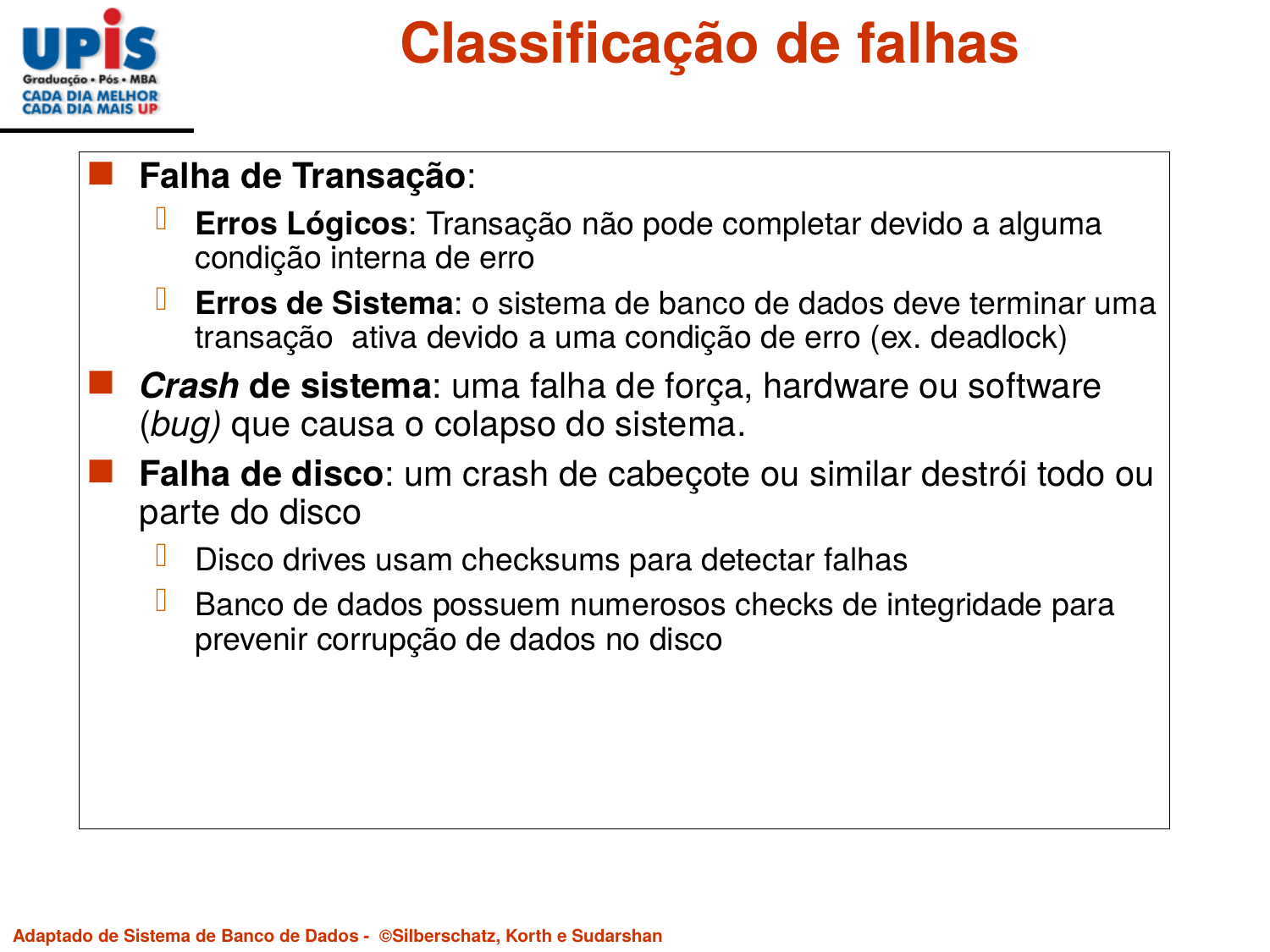

# Classificação de falhas
Falha de Transação:
Erros Lógicos: Transação não pode completar devido a alguma condição interna de erro
Erros de Sistema: o sistema de banco de dados deve terminar uma transação  ativa devido a uma condição de erro (ex. deadlock)
Crash de sistema: uma falha de força, hardware ou software (bug) que causa o colapso do sistema.
Falha de disco: um crash de cabeçote ou similar destrói todo ou parte do disco
Disco drives usam checksums para detectar falhas
Banco de dados possuem numerosos checks de integridade para prevenir corrupção de dados no disco